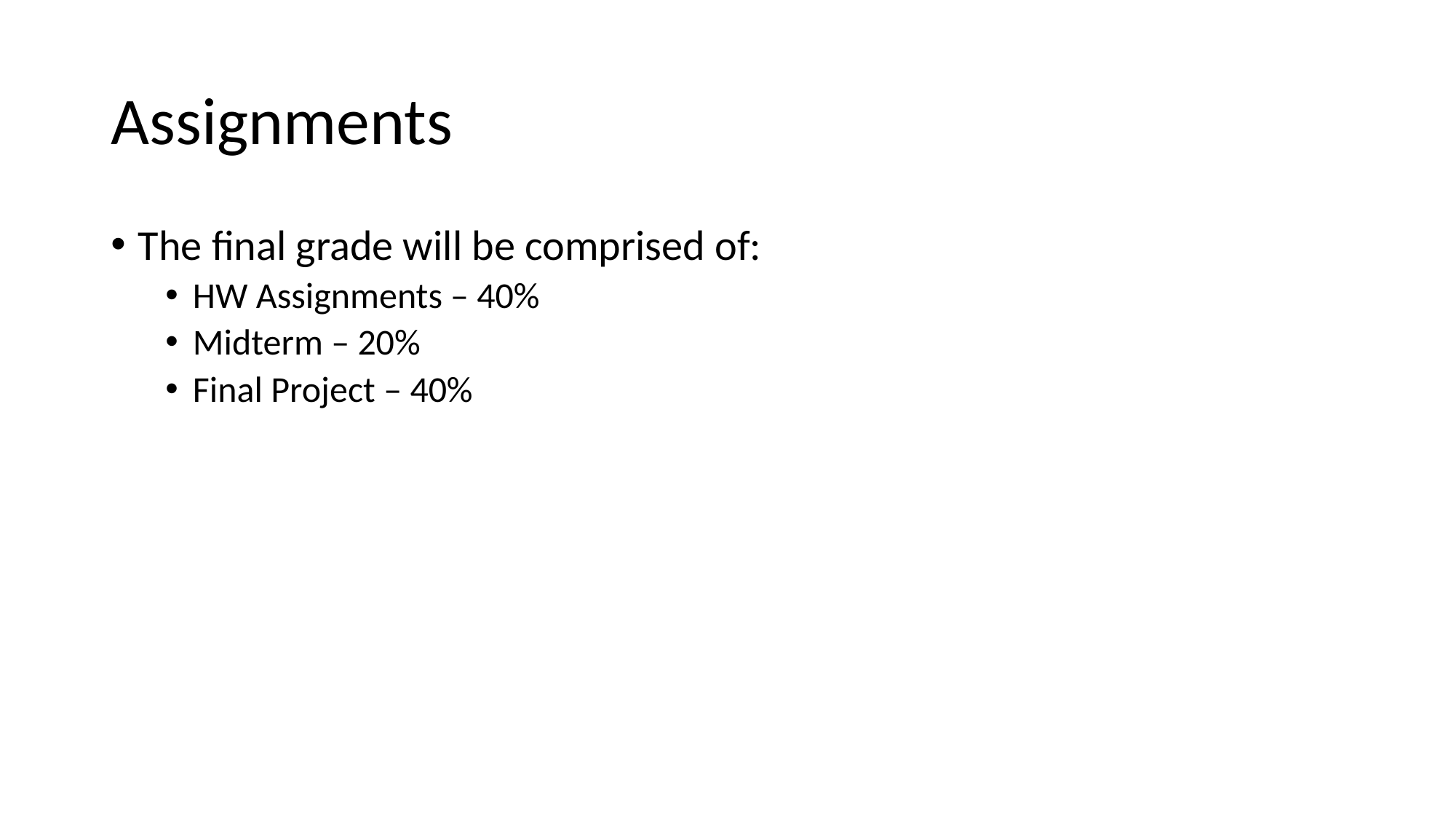

# Assignments
The final grade will be comprised of:
HW Assignments – 40%
Midterm – 20%
Final Project – 40%